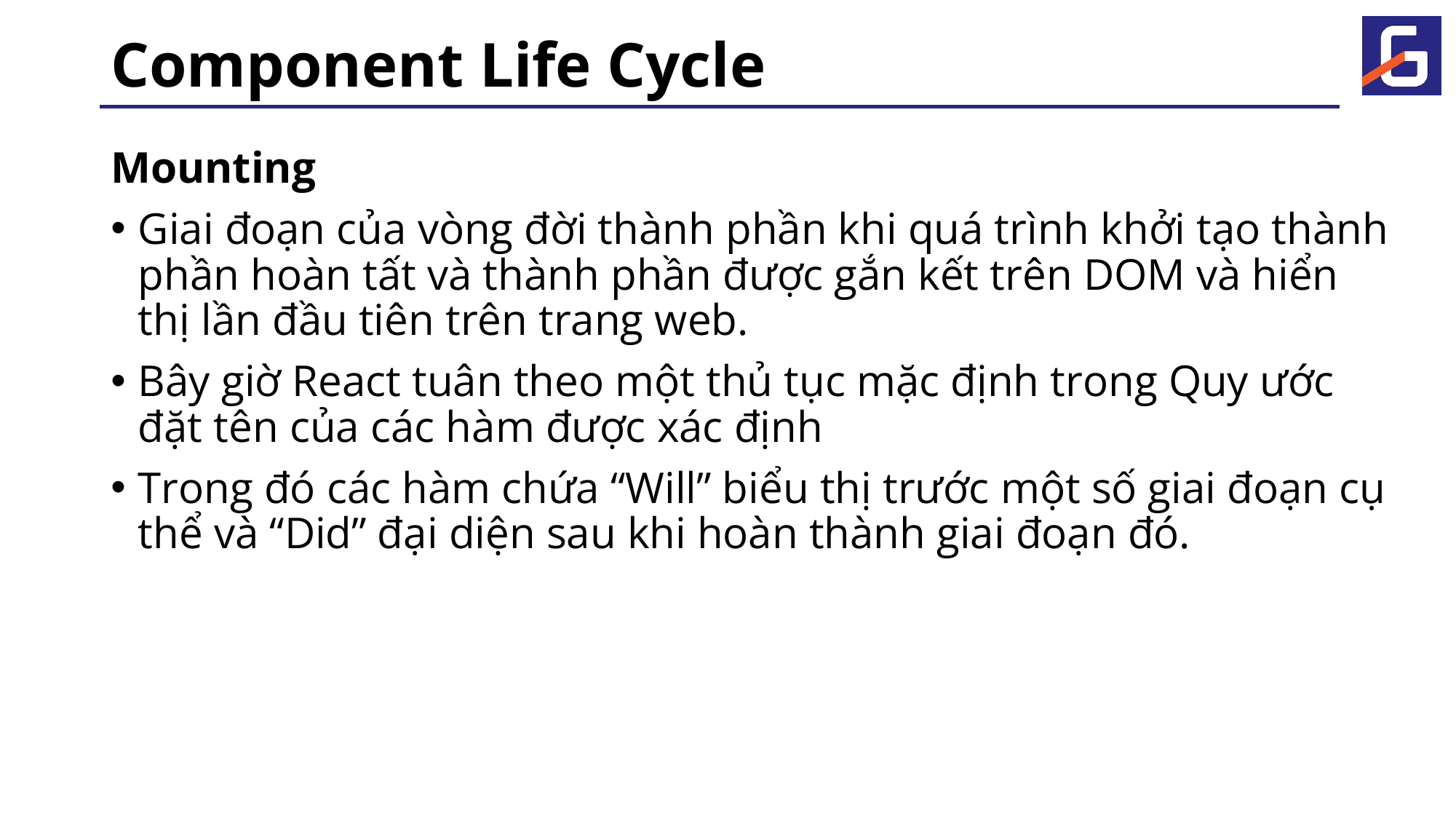

# Component Life Cycle
Mounting
Giai đoạn của vòng đời thành phần khi quá trình khởi tạo thành phần hoàn tất và thành phần được gắn kết trên DOM và hiển thị lần đầu tiên trên trang web.
Bây giờ React tuân theo một thủ tục mặc định trong Quy ước đặt tên của các hàm được xác định
Trong đó các hàm chứa “Will” biểu thị trước một số giai đoạn cụ thể và “Did” đại diện sau khi hoàn thành giai đoạn đó.